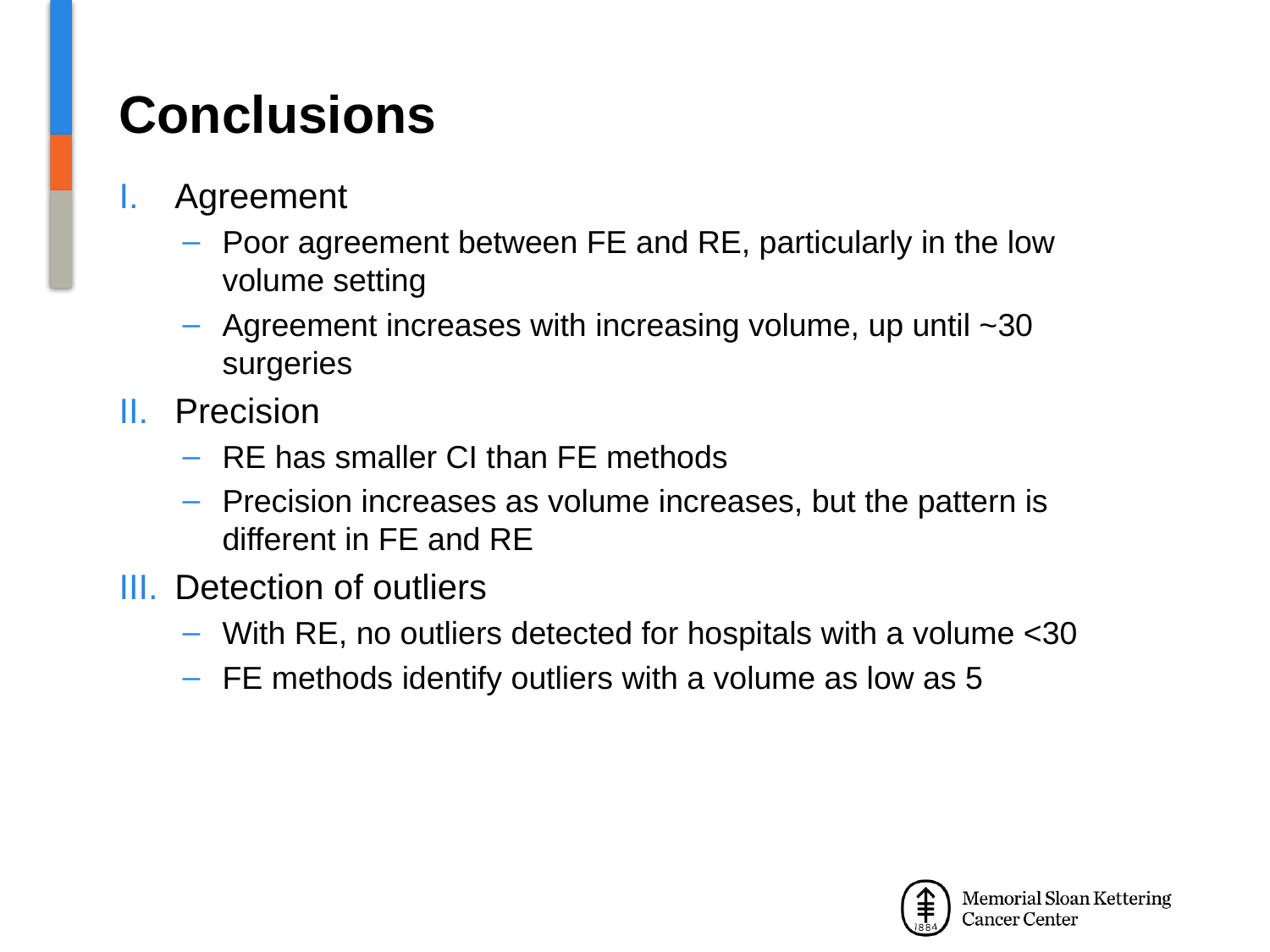

# Conclusions
Agreement
Poor agreement between FE and RE, particularly in the low volume setting
Agreement increases with increasing volume, up until ~30 surgeries
Precision
RE has smaller CI than FE methods
Precision increases as volume increases, but the pattern is different in FE and RE
Detection of outliers
With RE, no outliers detected for hospitals with a volume <30
FE methods identify outliers with a volume as low as 5